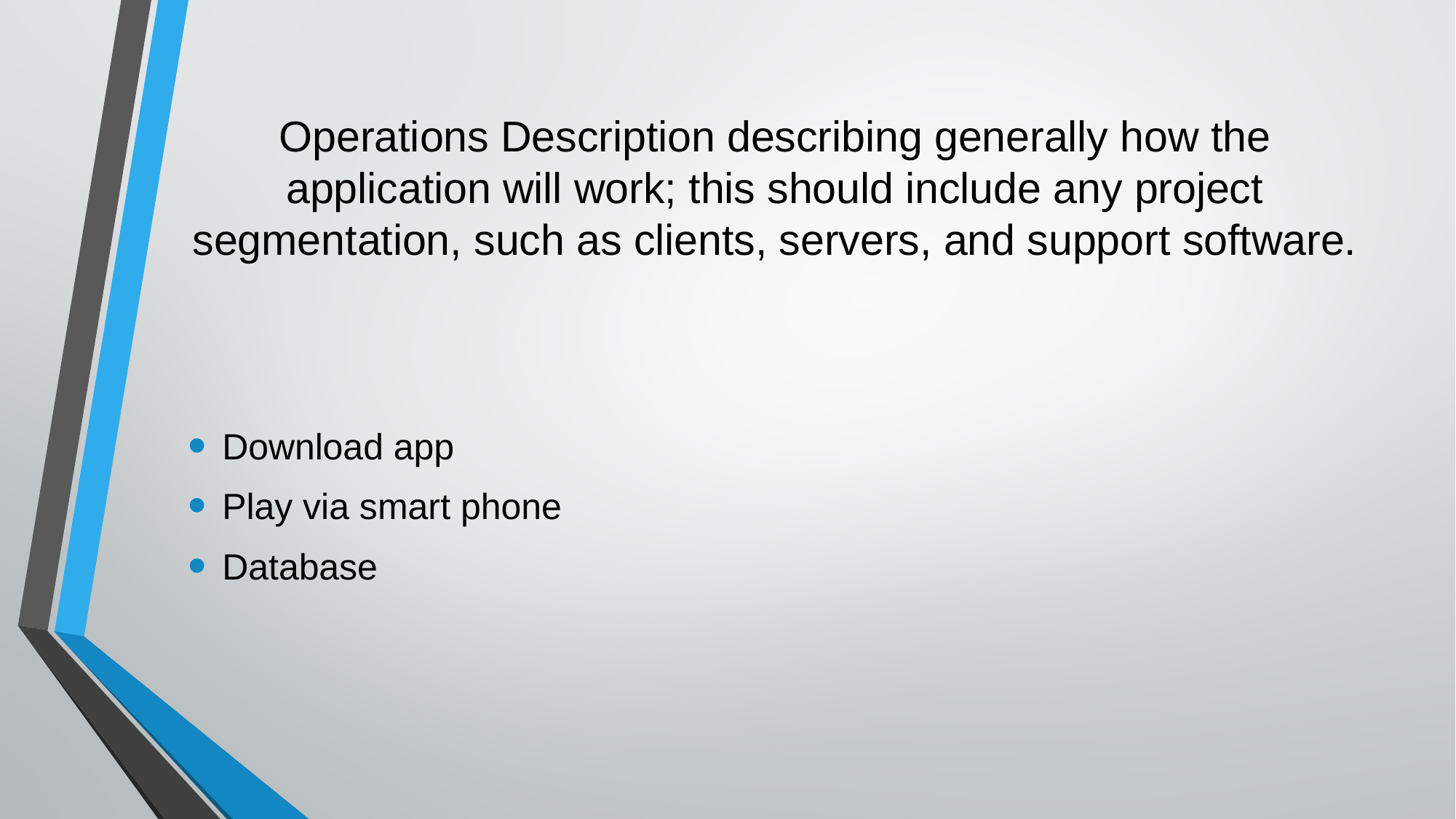

# Operations Description describing generally how the application will work; this should include any project segmentation, such as clients, servers, and support software.
Download app
Play via smart phone
Database